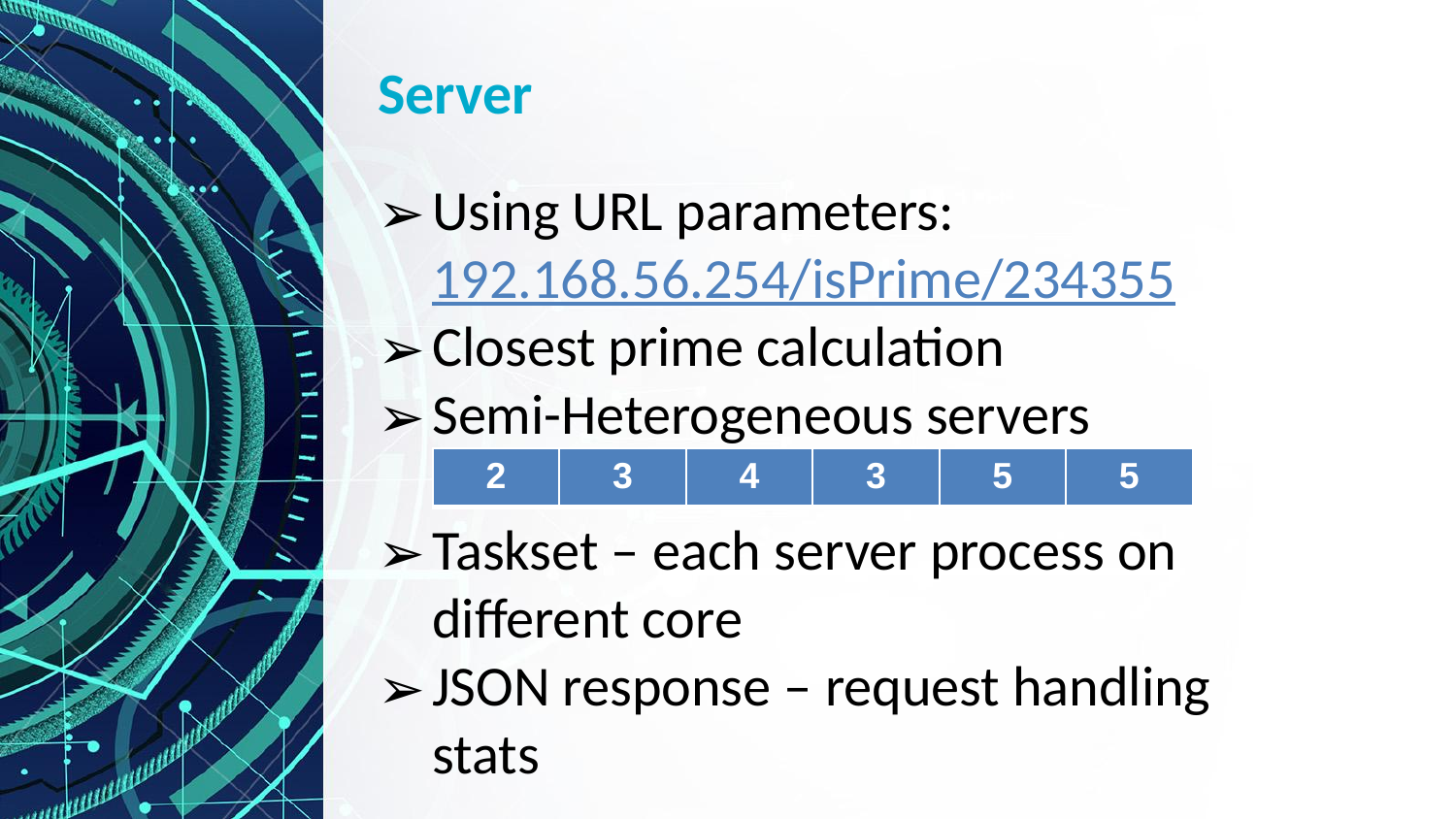

# Server
Using URL parameters:                          192.168.56.254/isPrime/234355
Closest prime calculation
Semi-Heterogeneous servers

Taskset – each server process on different core
JSON response – request handling stats

| 2 | 3 | 4 | 3 | 5 | 5 |
| --- | --- | --- | --- | --- | --- |